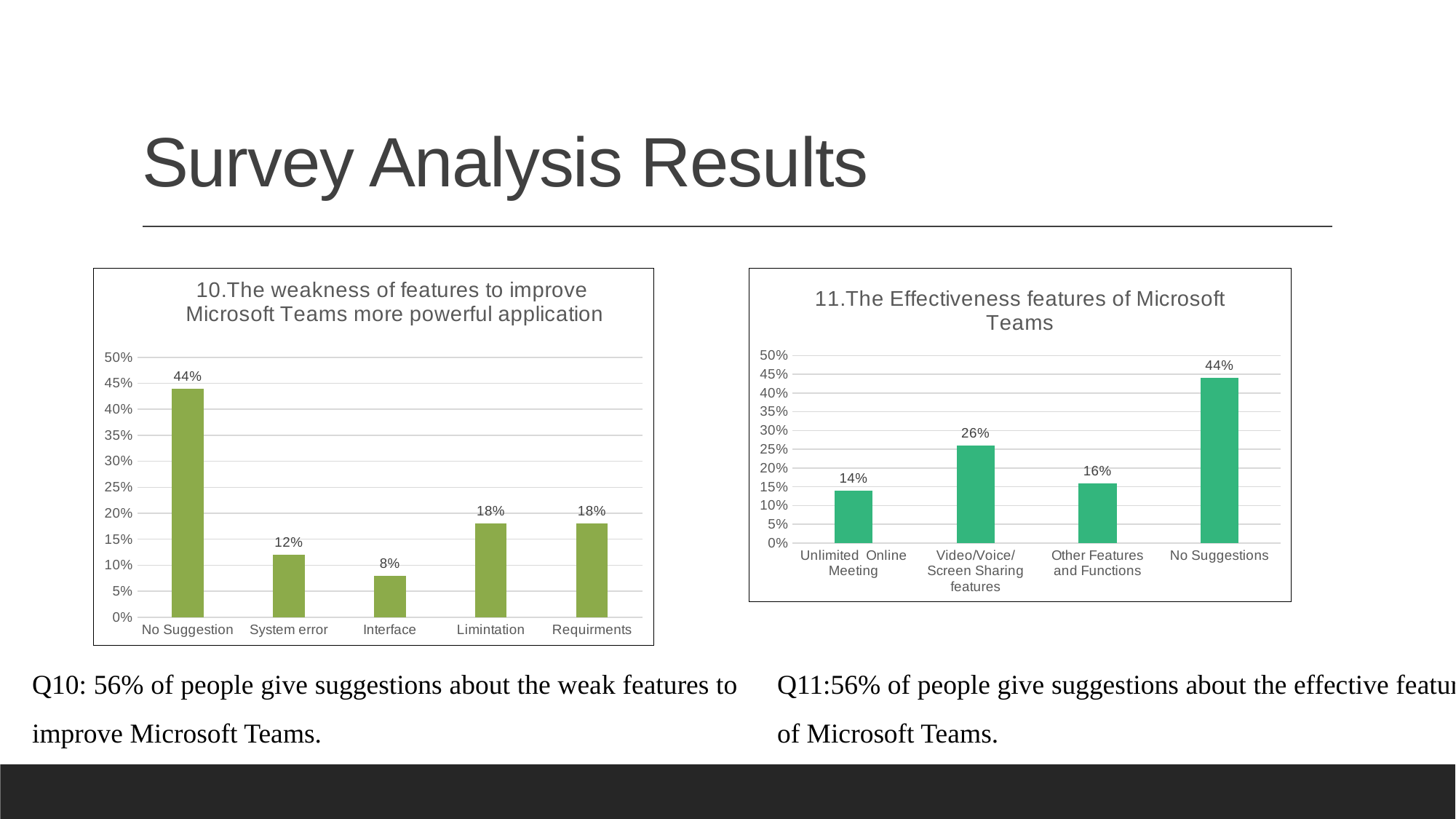

# Survey Analysis Results

### Chart: 10.The weakness of features to improve  Microsoft Teams more powerful application

| Category |  |
|---|---|
| No Suggestion | 0.44 |
| System error | 0.12 |
| Interface | 0.08 |
| Limintation | 0.18 |
| Requirments | 0.18 |

### Chart: 11.The Effectiveness features of Microsoft Teams

| Category |  |
|---|---|
| Unlimited  Online Meeting | 0.14 |
| Video/Voice/ Screen Sharing features | 0.26 |
| Other Features and Functions | 0.16 |
| No Suggestions | 0.44 |
Q10: 56% of people give suggestions about the weak features to improve Microsoft Teams.
Q11:56% of people give suggestions about the effective features of Microsoft Teams.